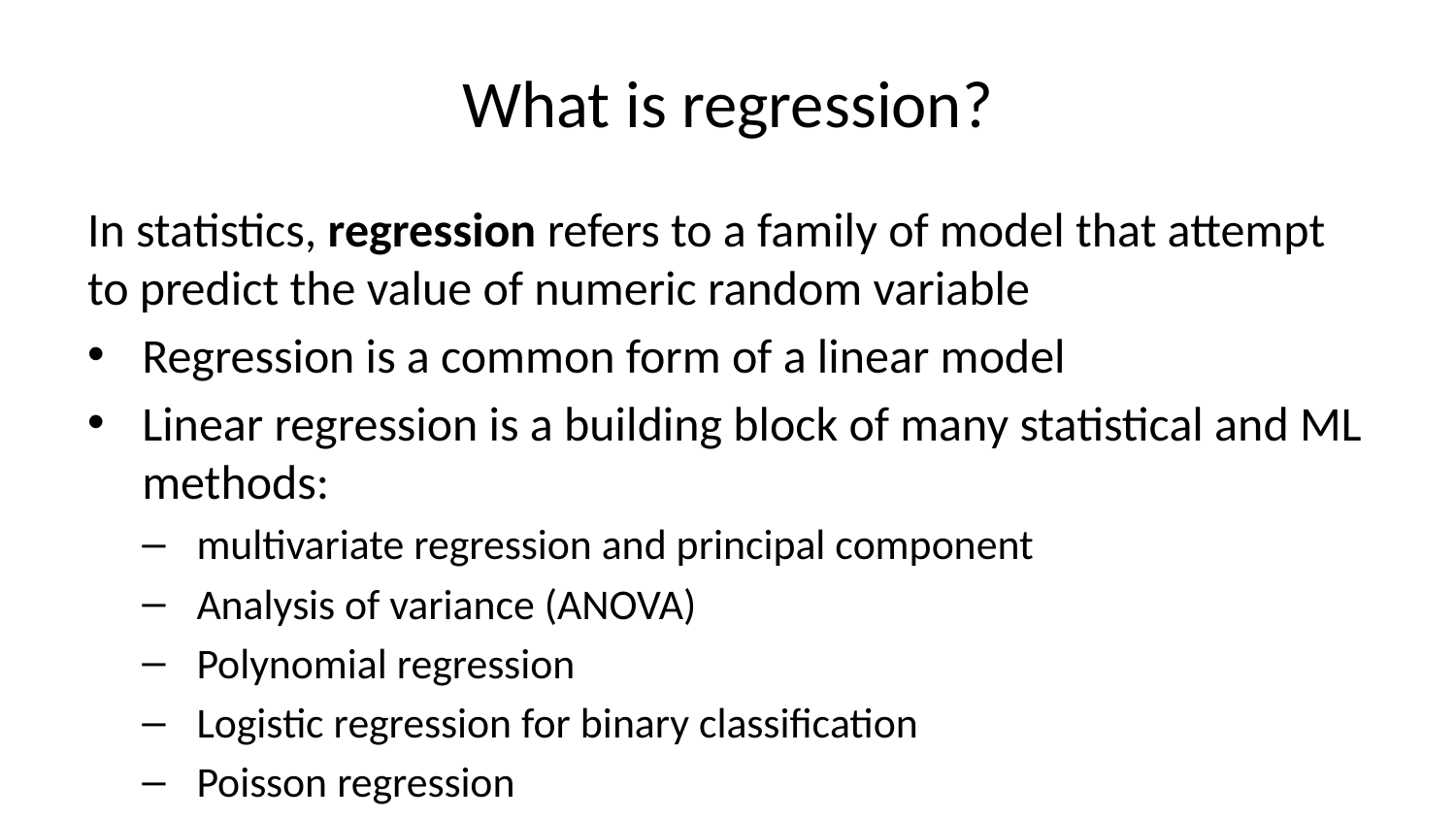

# What is regression?
In statistics, regression refers to a family of model that attempt to predict the value of numeric random variable
Regression is a common form of a linear model
Linear regression is a building block of many statistical and ML methods:
multivariate regression and principal component
Analysis of variance (ANOVA)
Polynomial regression
Logistic regression for binary classification
Poisson regression
Many time series models
Neural networks (and deep learning)